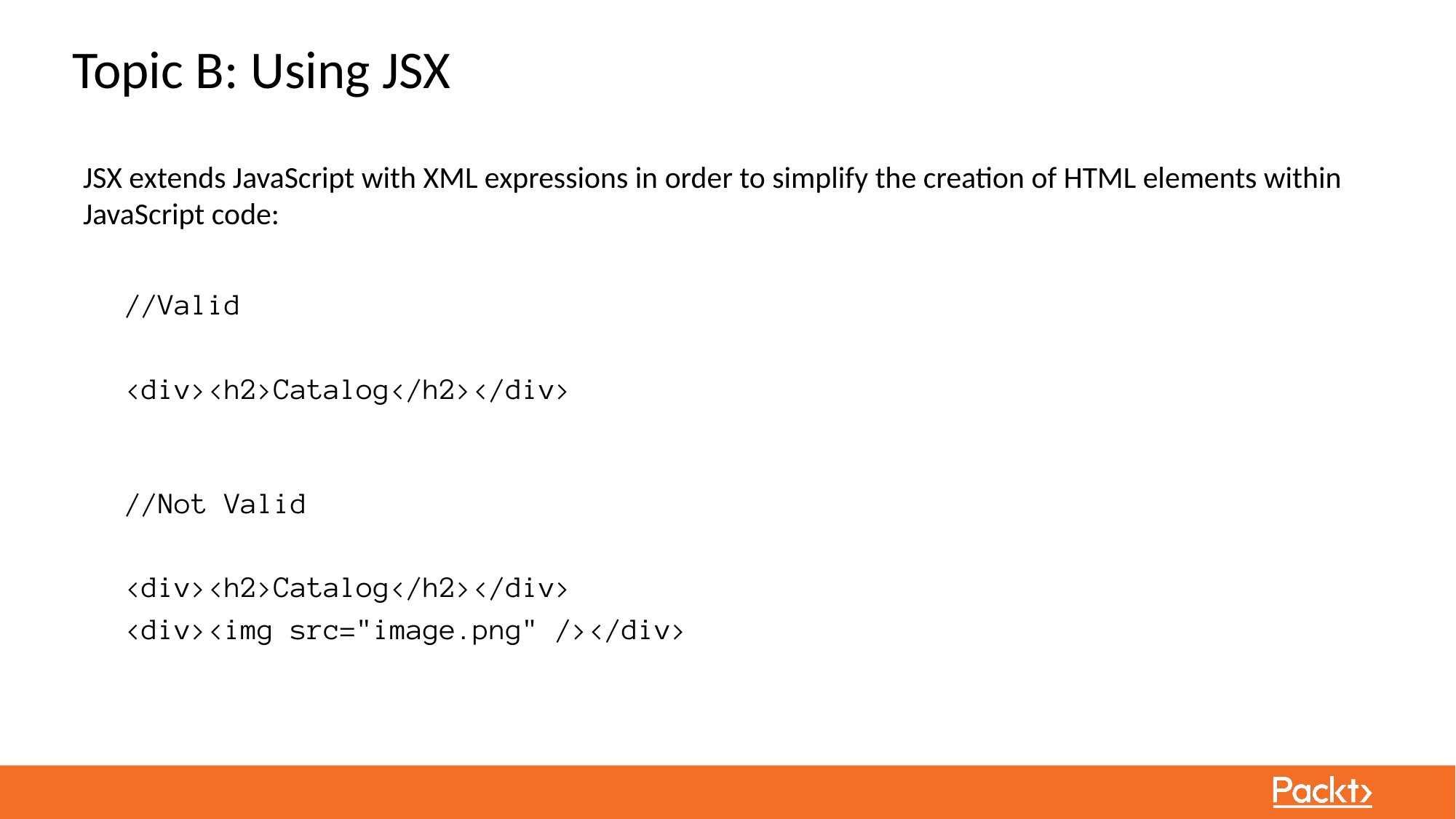

Topic B: Using JSX
JSX extends JavaScript with XML expressions in order to simplify the creation of HTML elements within JavaScript code:

//Valid

<div><h2>Catalog</h2></div>

//Not Valid

<div><h2>Catalog</h2></div>
<div><img src="image.png" /></div>